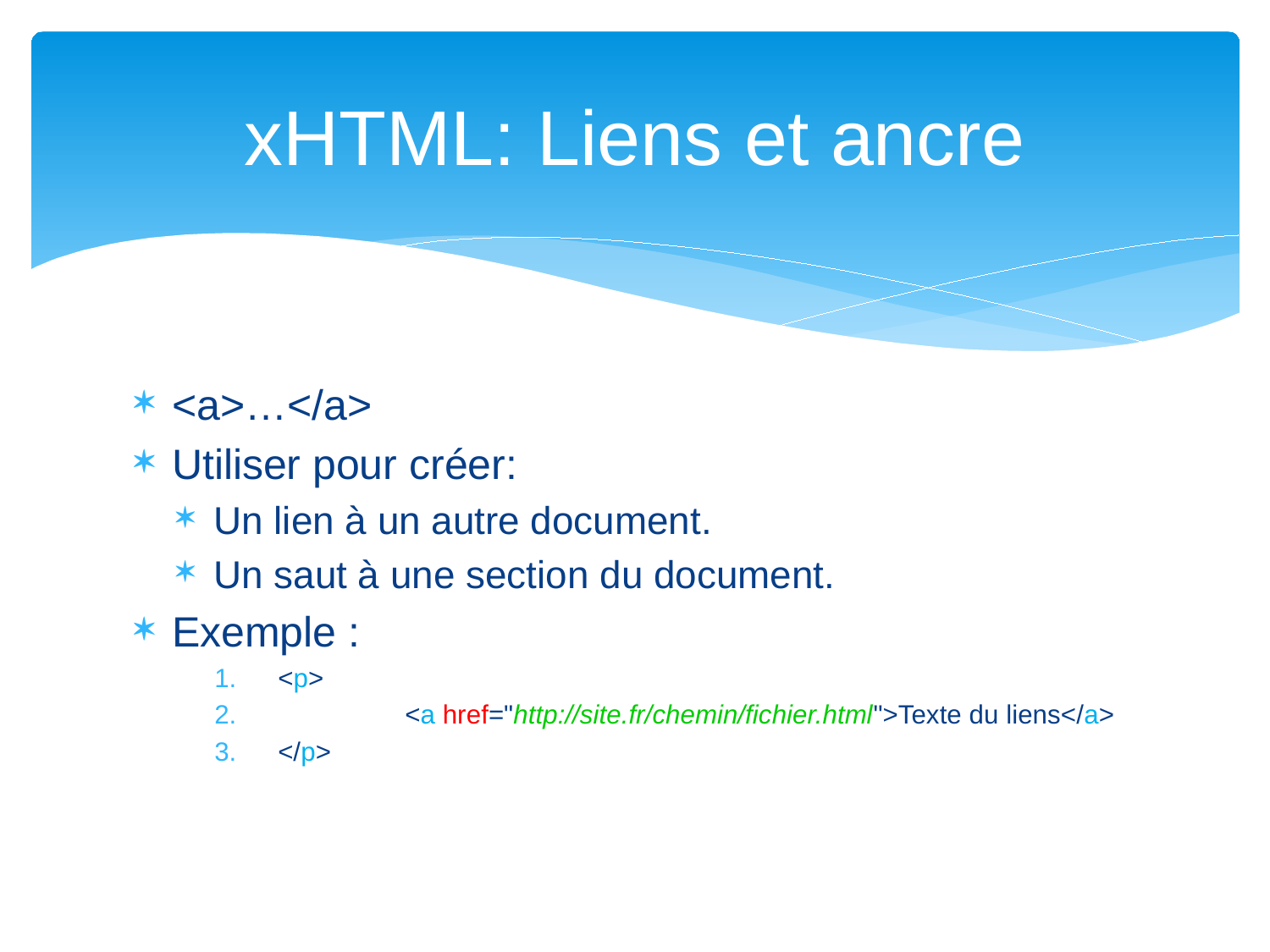

# xHTML: Liens et ancre
<a>…</a>
Utiliser pour créer:
Un lien à un autre document.
Un saut à une section du document.
Exemple :
<p>
 	<a href="http://site.fr/chemin/fichier.html">Texte du liens</a>
</p>